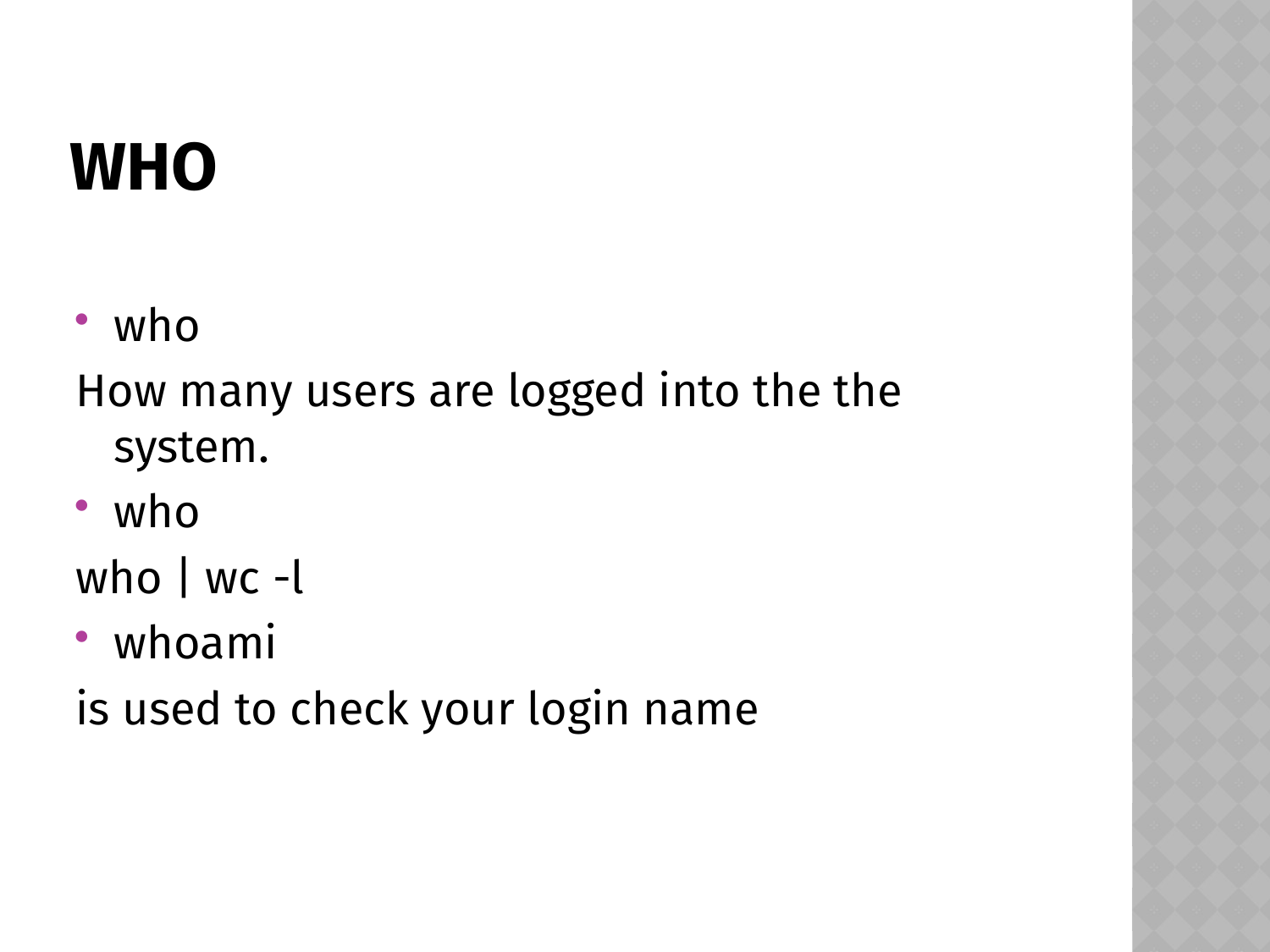

# who

who
How many users are logged into the the system.
who
who | wc -l
whoami
is used to check your login name